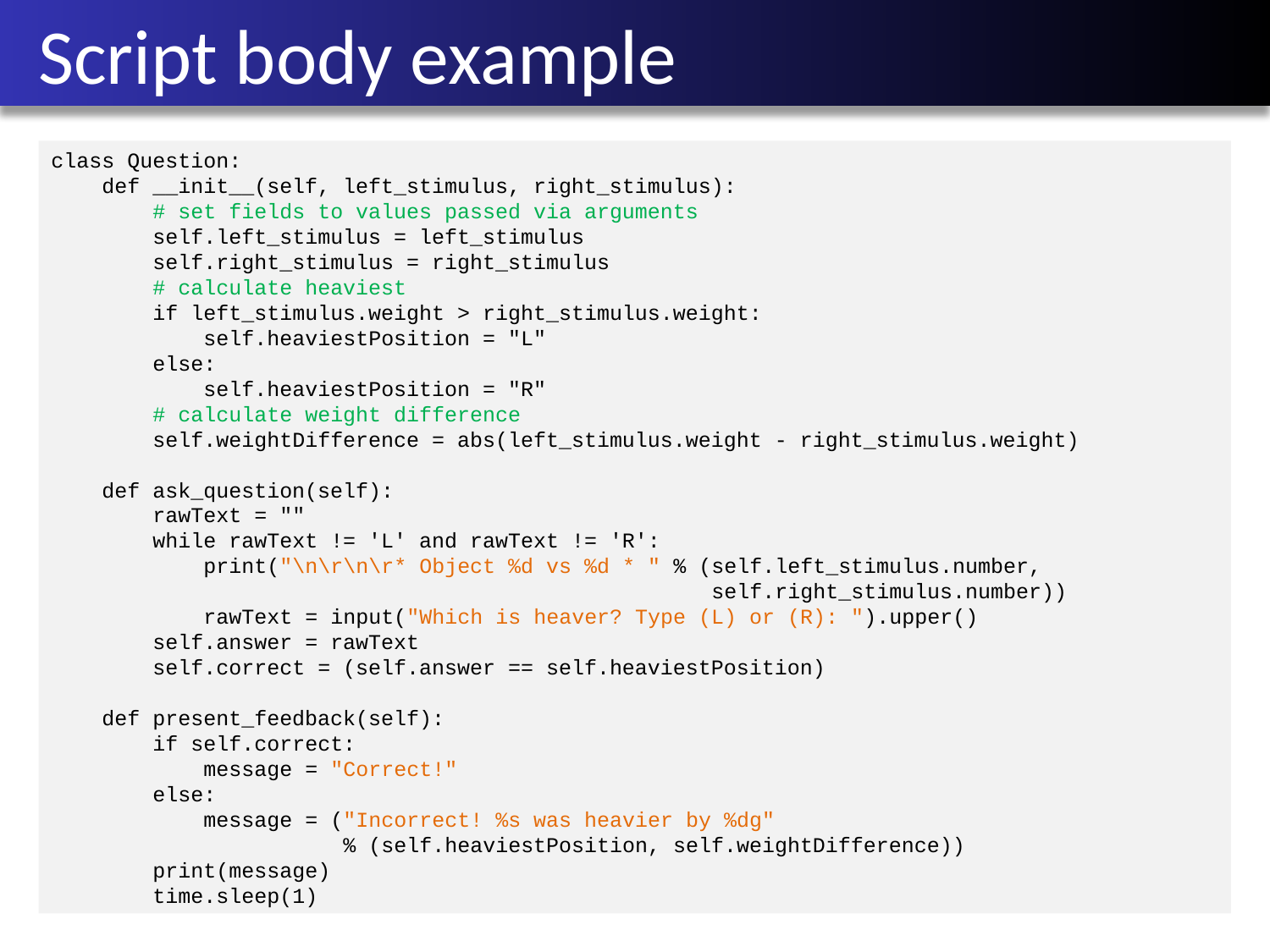

# Script body example
class Question:
    def __init__(self, left_stimulus, right_stimulus):
        # set fields to values passed via arguments
        self.left_stimulus = left_stimulus
        self.right_stimulus = right_stimulus
        # calculate heaviest
        if left_stimulus.weight > right_stimulus.weight:
            self.heaviestPosition = "L"
        else:
            self.heaviestPosition = "R"
        # calculate weight difference
        self.weightDifference = abs(left_stimulus.weight - right_stimulus.weight)

    def ask_question(self):
        rawText = ""
        while rawText != 'L' and rawText != 'R':
            print("\n\r\n\r* Object %d vs %d * " % (self.left_stimulus.number,
                                                    self.right_stimulus.number))
            rawText = input("Which is heaver? Type (L) or (R): ").upper()
        self.answer = rawText
        self.correct = (self.answer == self.heaviestPosition)

    def present_feedback(self):
        if self.correct:
            message = "Correct!"
        else:
            message = ("Incorrect! %s was heavier by %dg"
                       % (self.heaviestPosition, self.weightDifference))
        print(message)
        time.sleep(1)